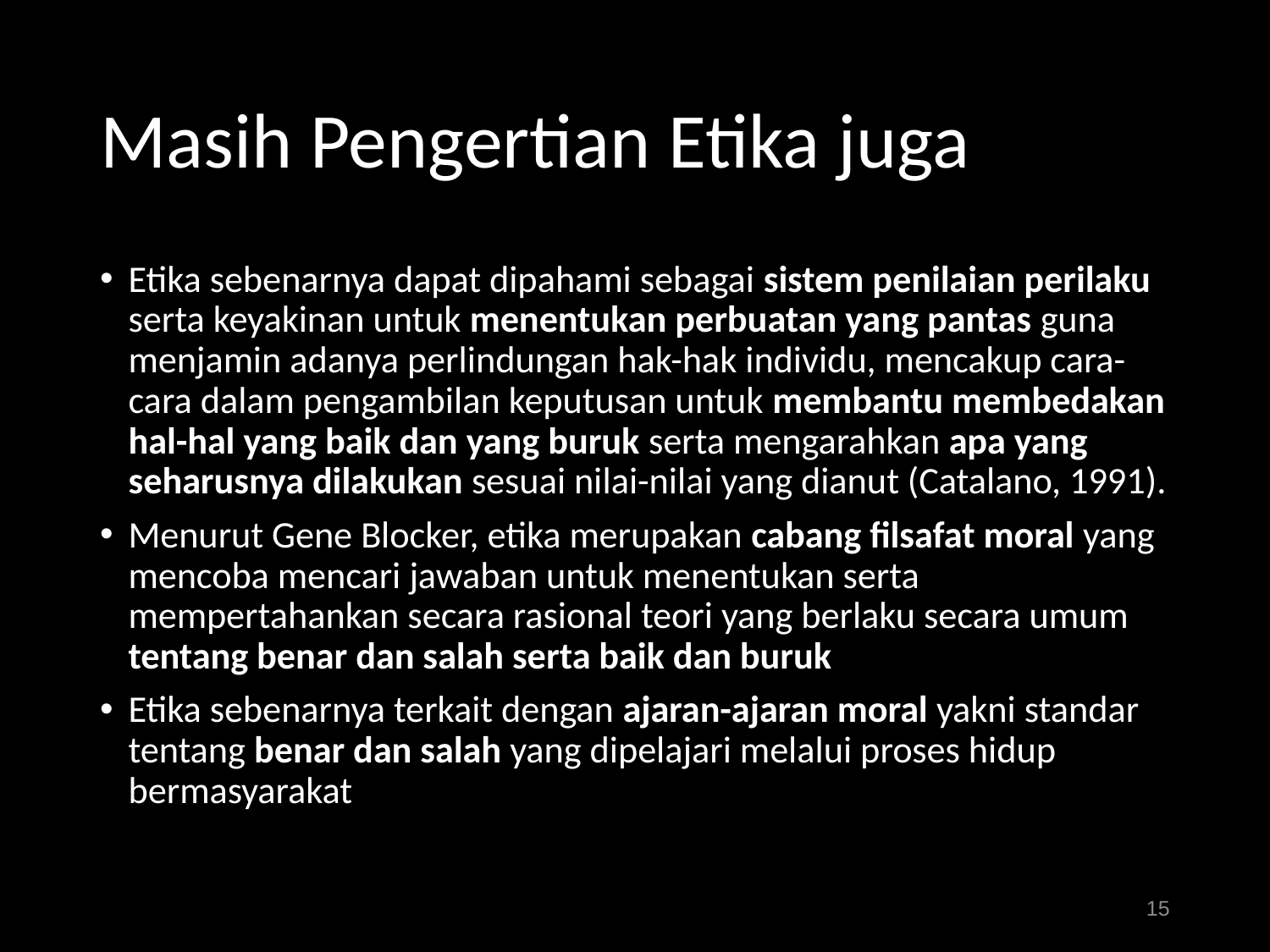

# Masih Pengertian Etika juga
Etika sebenarnya dapat dipahami sebagai sistem penilaian perilaku serta keyakinan untuk menentukan perbuatan yang pantas guna menjamin adanya perlindungan hak-hak individu, mencakup cara-cara dalam pengambilan keputusan untuk membantu membedakan hal-hal yang baik dan yang buruk serta mengarahkan apa yang seharusnya dilakukan sesuai nilai-nilai yang dianut (Catalano, 1991).
Menurut Gene Blocker, etika merupakan cabang filsafat moral yang mencoba mencari jawaban untuk menentukan serta mempertahankan secara rasional teori yang berlaku secara umum tentang benar dan salah serta baik dan buruk
Etika sebenarnya terkait dengan ajaran-ajaran moral yakni standar tentang benar dan salah yang dipelajari melalui proses hidup bermasyarakat
15